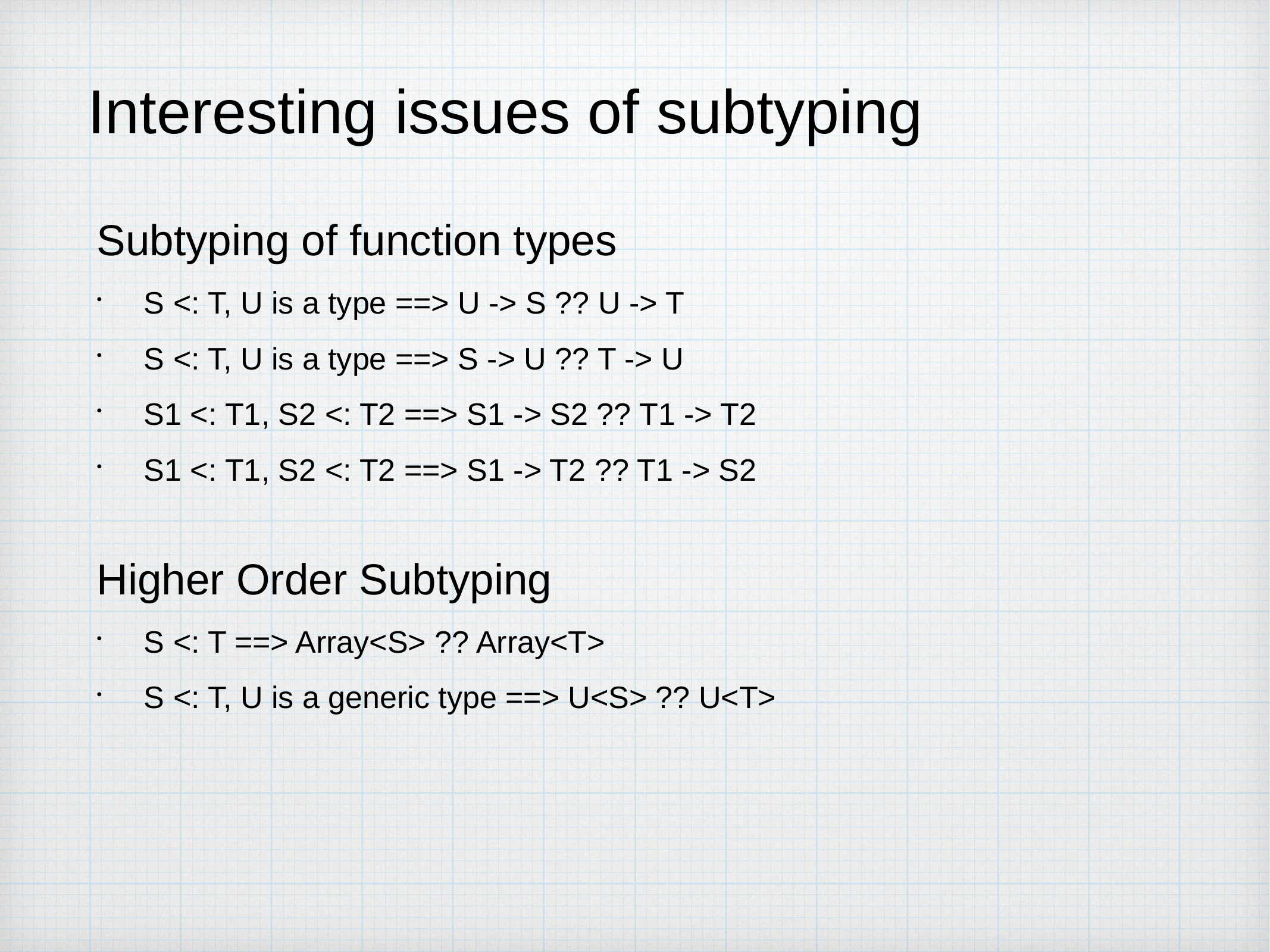

# Interesting issues of subtyping
Subtyping of function types
S <: T, U is a type ==> U -> S ?? U -> T
S <: T, U is a type ==> S -> U ?? T -> U
S1 <: T1, S2 <: T2 ==> S1 -> S2 ?? T1 -> T2
S1 <: T1, S2 <: T2 ==> S1 -> T2 ?? T1 -> S2
Higher Order Subtyping
S <: T ==> Array<S> ?? Array<T>
S <: T, U is a generic type ==> U<S> ?? U<T>
25